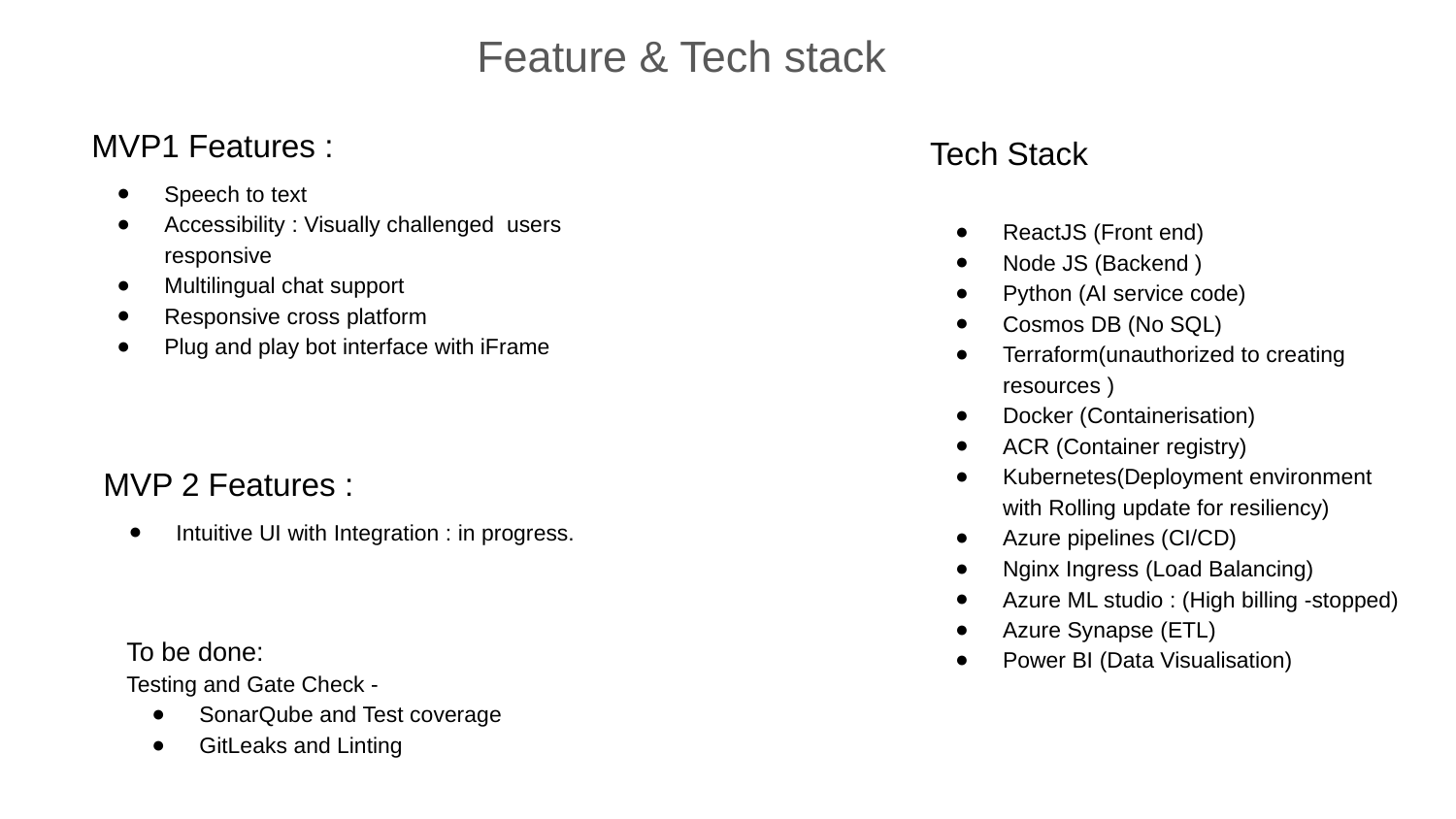

Feature & Tech stack
MVP1 Features :
Speech to text
Accessibility : Visually challenged  users responsive
Multilingual chat support
Responsive cross platform
Plug and play bot interface with iFrame

Tech Stack

ReactJS (Front end)
Node JS (Backend )
Python (AI service code)
Cosmos DB (No SQL)
Terraform(unauthorized to creating resources )
Docker (Containerisation)
ACR (Container registry)
Kubernetes(Deployment environment with Rolling update for resiliency)
Azure pipelines (CI/CD)
Nginx Ingress (Load Balancing)
Azure ML studio : (High billing -stopped)
Azure Synapse (ETL)
Power BI (Data Visualisation)

MVP 2 Features :
Intuitive UI with Integration : in progress.

To be done:
Testing and Gate Check -
SonarQube and Test coverage
GitLeaks and Linting